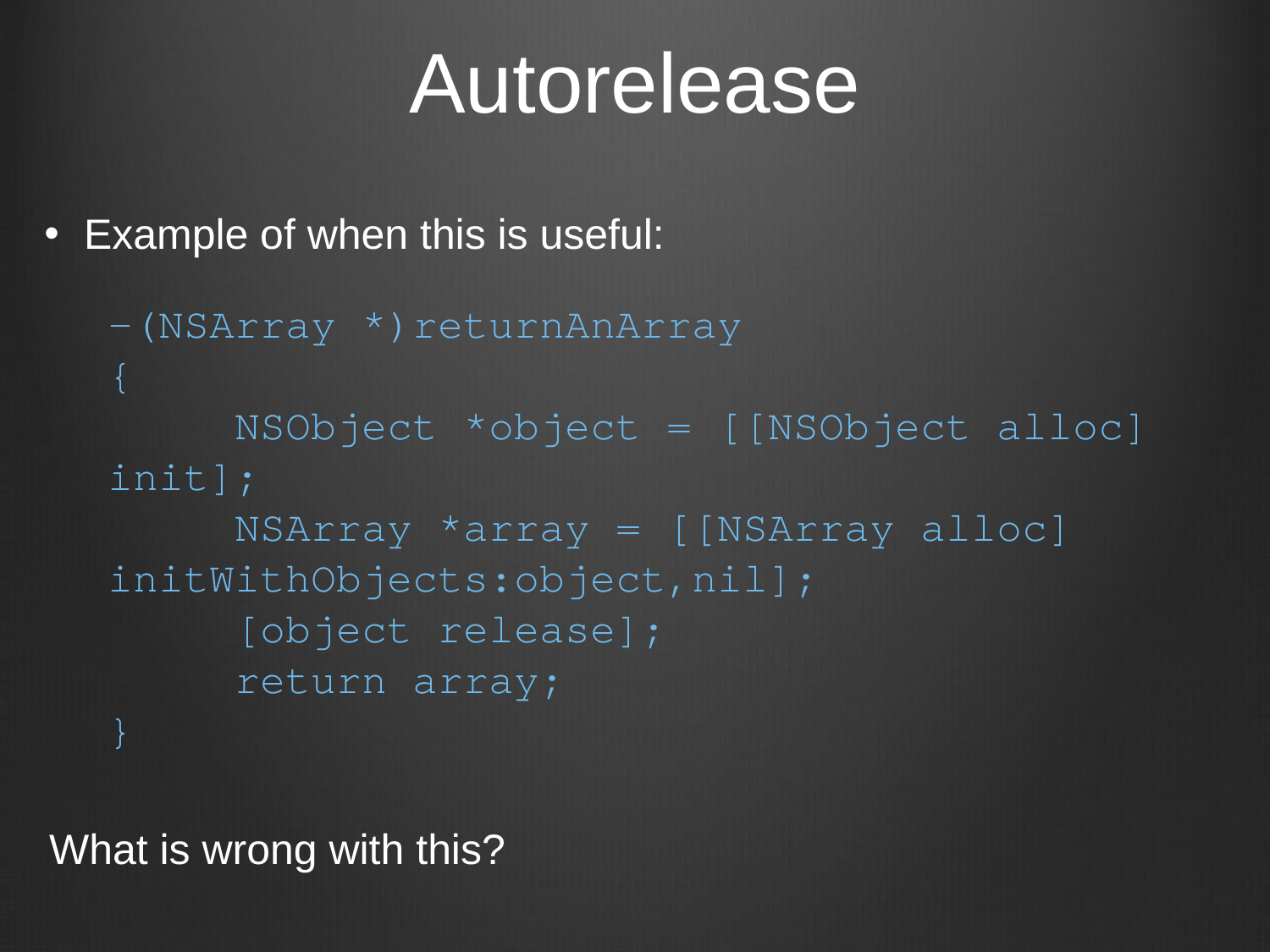

# Autorelease
Example of when this is useful:

-(NSArray *)returnAnArray
{
	NSObject *object = [[NSObject alloc] init];
	NSArray *array = [[NSArray alloc] initWithObjects:object,nil];
	[object release];
	return array;
}
What is wrong with this?